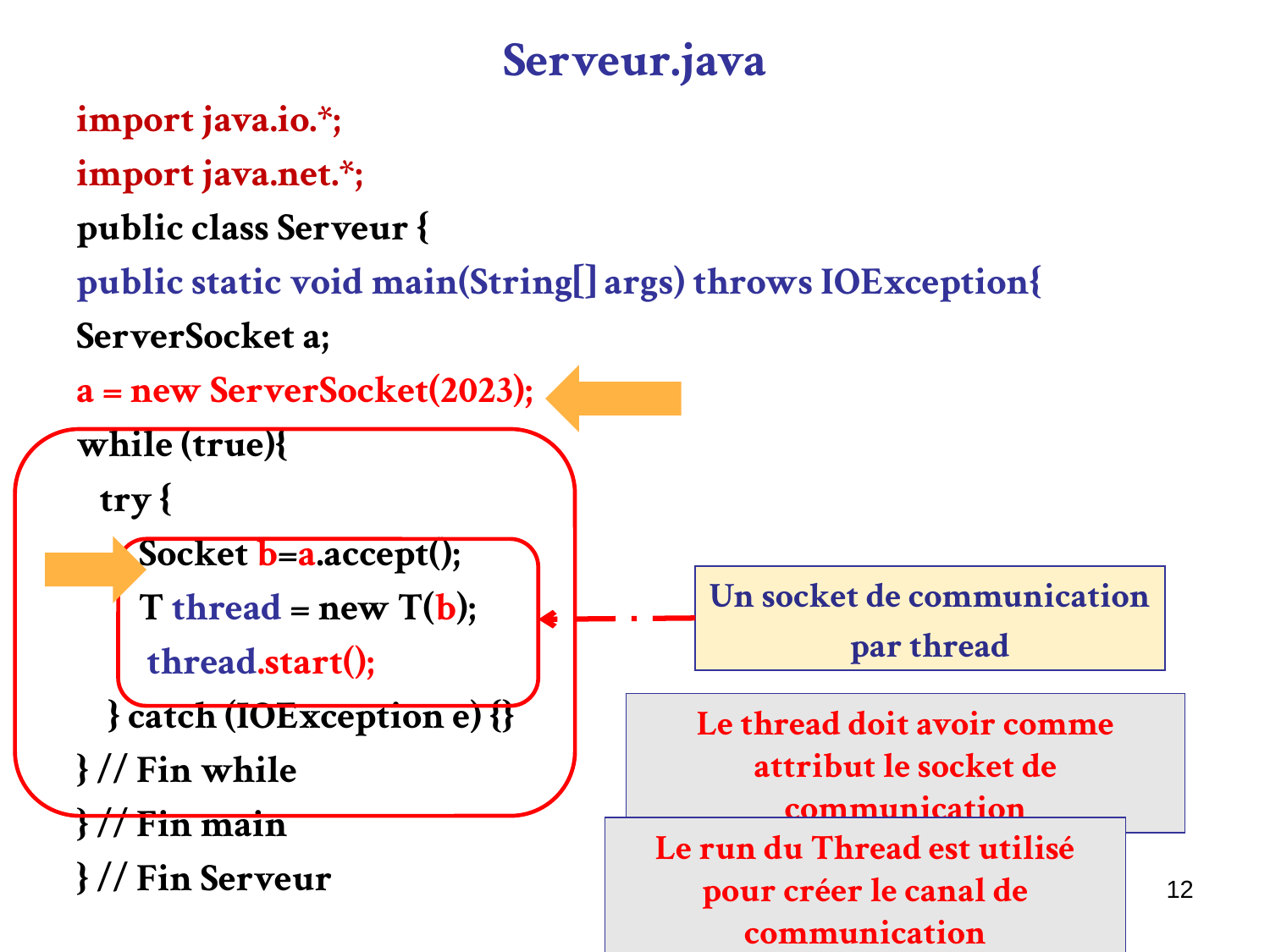

# Serveur.java
import java.io.*;
import java.net.*;
public class Serveur {
public static void main(String[] args) throws IOException{
ServerSocket a;
a = new ServerSocket(2023);
while (true){
   try {
        Socket b=a.accept();
        T thread = new T(b);
         thread.start();
    } catch (IOException e) {}
} // Fin while
} // Fin main
} // Fin Serveur

Un socket de communication
par thread
Le thread doit avoir comme attribut le socket de communication
Le run du Thread est utilisé pour créer le canal de communication
12